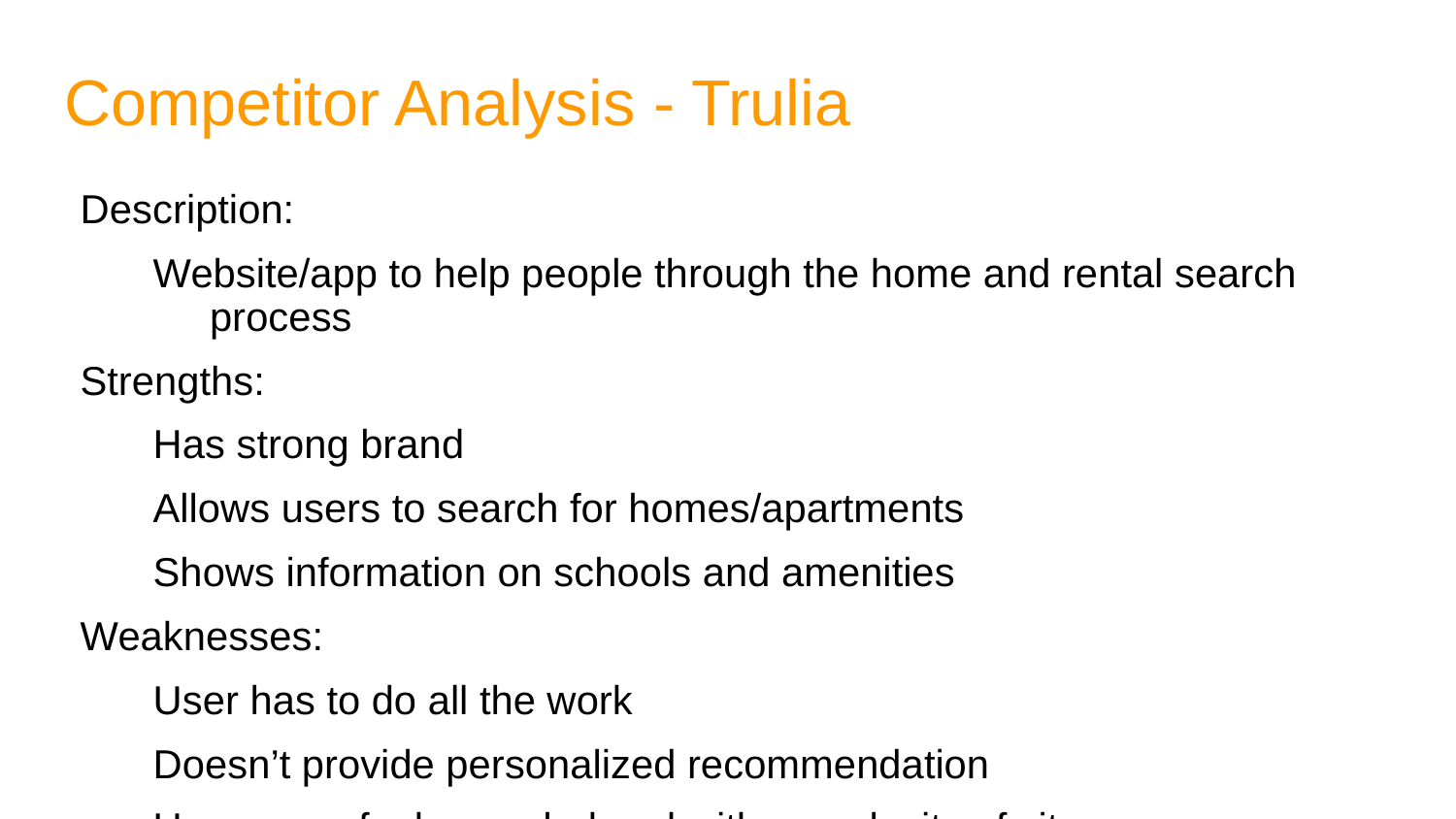

# Competitor Analysis - Trulia
Description:
Website/app to help people through the home and rental search process
Strengths:
Has strong brand
Allows users to search for homes/apartments
Shows information on schools and amenities
Weaknesses:
User has to do all the work
Doesn’t provide personalized recommendation
Users may feel overwhelmed with complexity of site